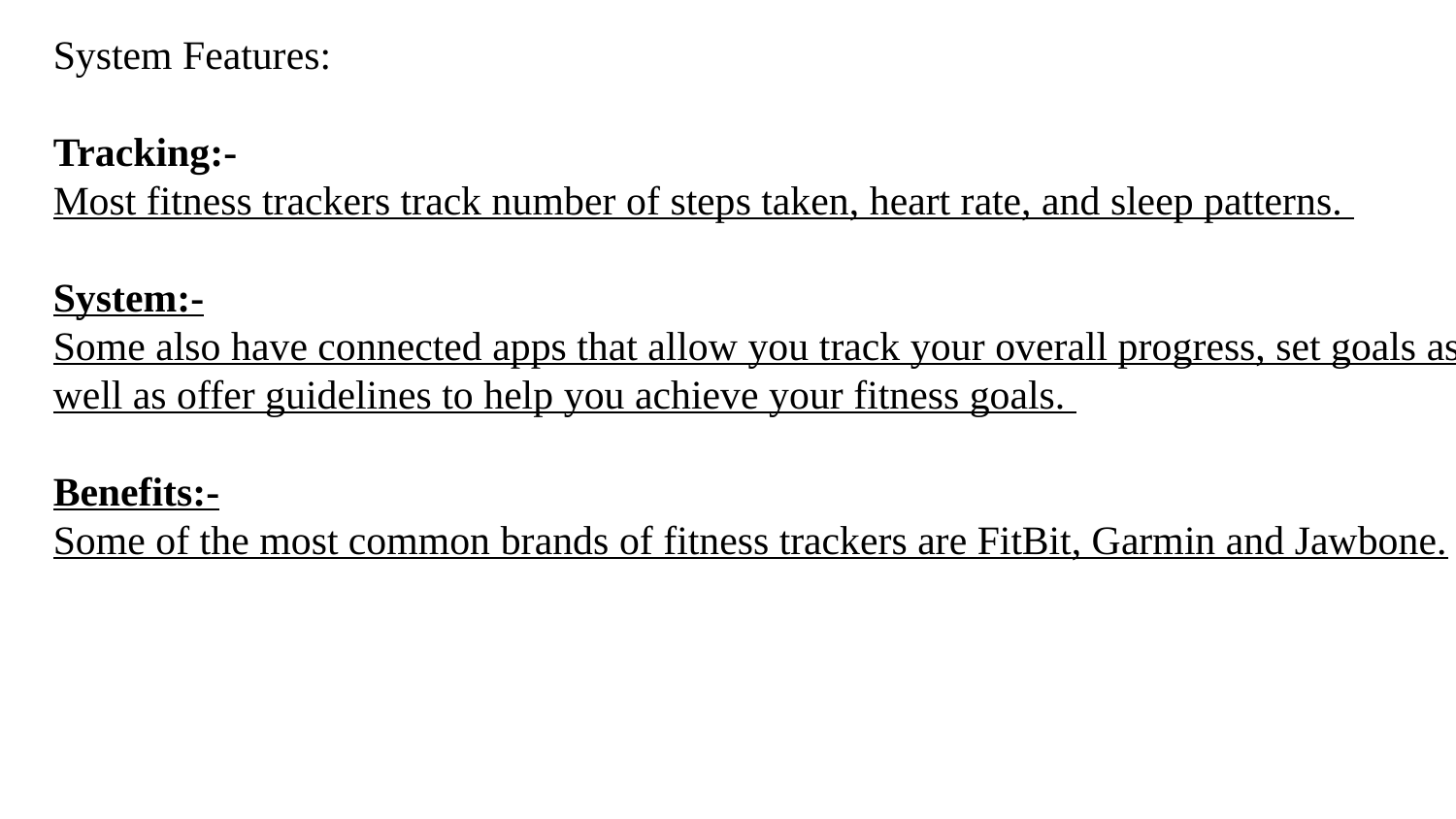

# System Features: Tracking:- Most fitness trackers track number of steps taken, heart rate, and sleep patterns. System:- Some also have connected apps that allow you track your overall progress, set goals as well as offer guidelines to help you achieve your fitness goals. Benefits:- Some of the most common brands of fitness trackers are FitBit, Garmin and Jawbone.